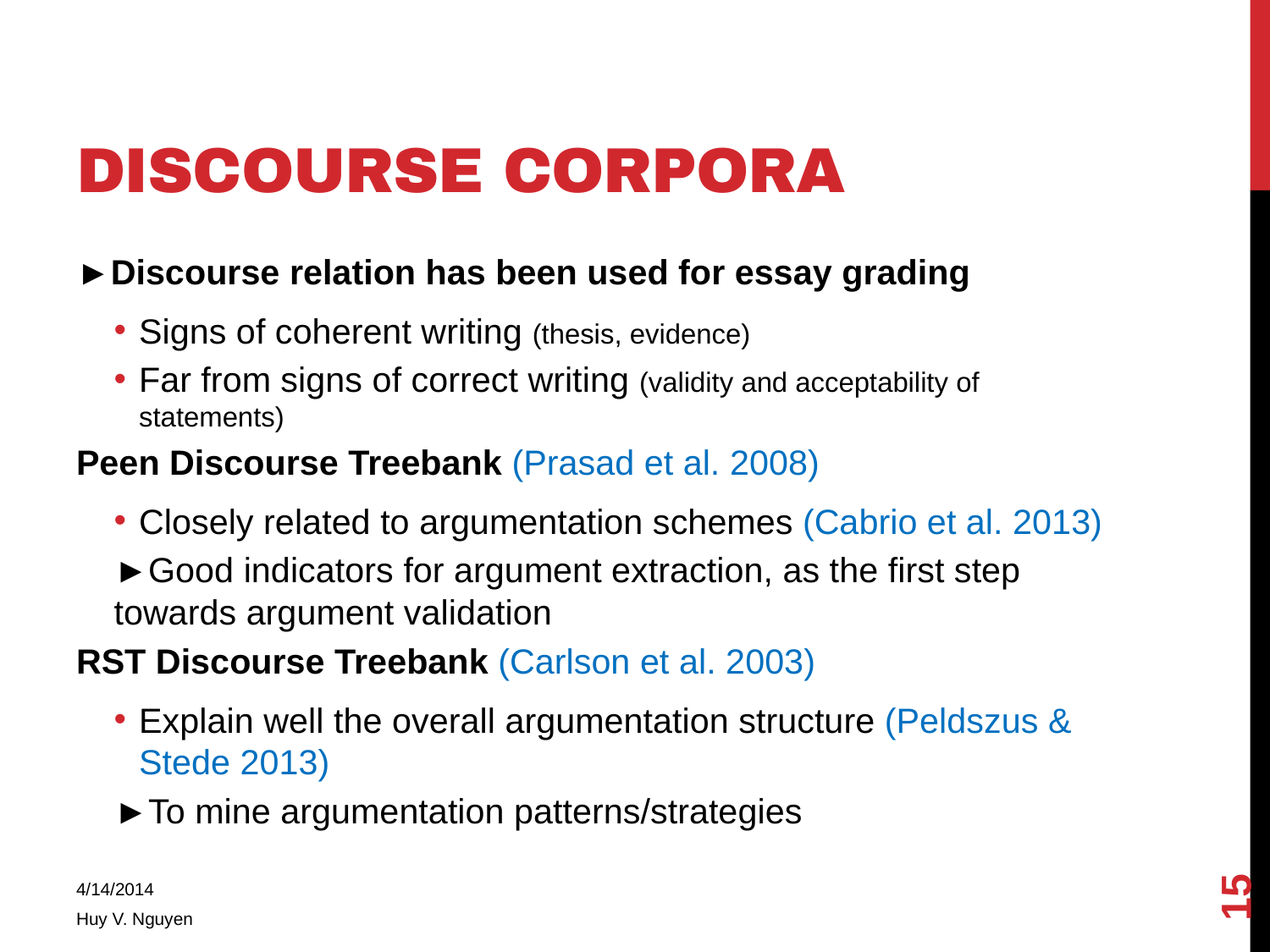

# Discourse corpora
►Discourse relation has been used for essay grading
Signs of coherent writing (thesis, evidence)
Far from signs of correct writing (validity and acceptability of statements)
Peen Discourse Treebank (Prasad et al. 2008)
Closely related to argumentation schemes (Cabrio et al. 2013)
►Good indicators for argument extraction, as the first step towards argument validation
RST Discourse Treebank (Carlson et al. 2003)
Explain well the overall argumentation structure (Peldszus & Stede 2013)
►To mine argumentation patterns/strategies
15
4/14/2014
Huy V. Nguyen